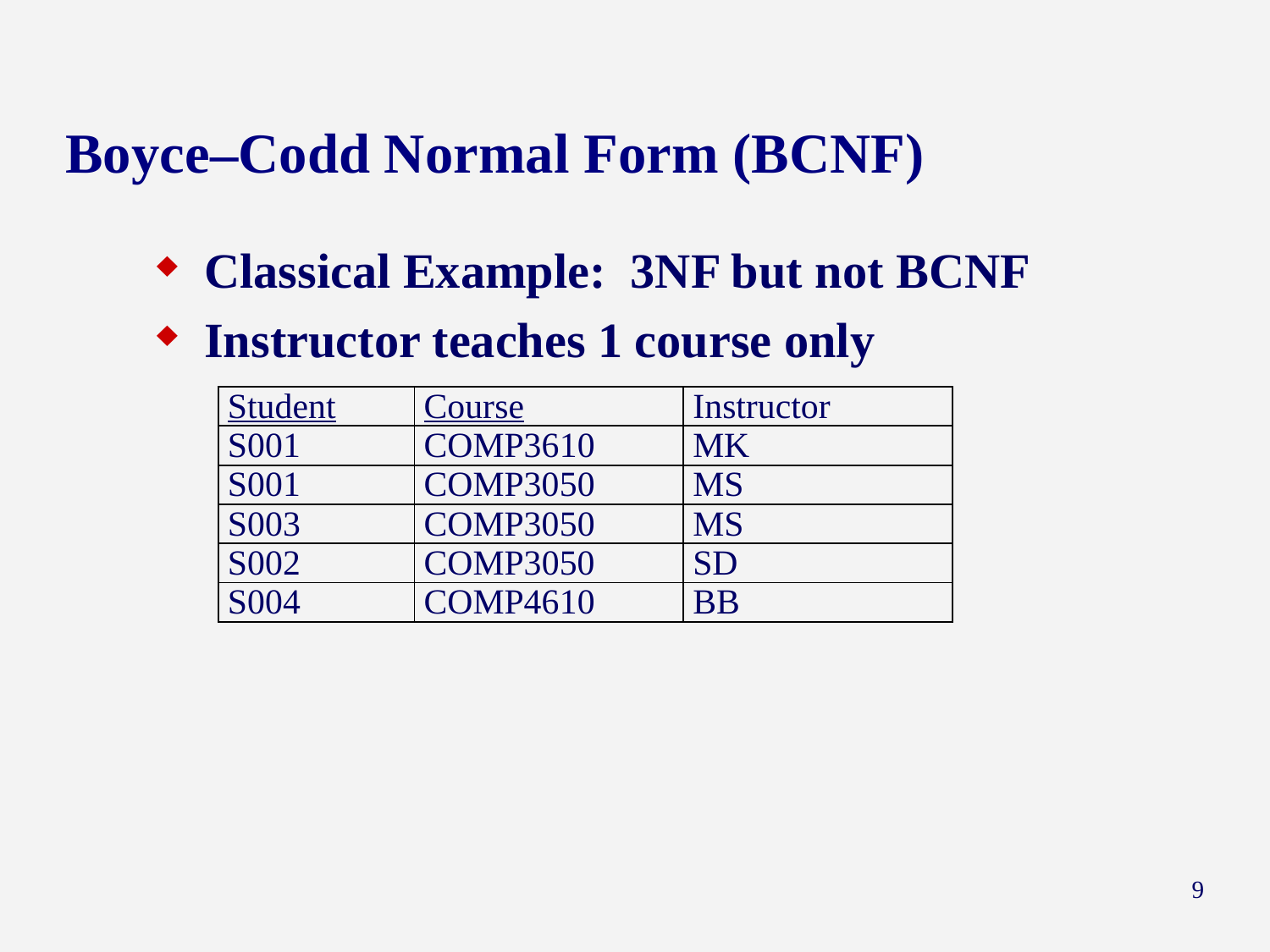

# Boyce–Codd Normal Form (BCNF)
Classical Example:  3NF but not BCNF
Instructor teaches 1 course only

| Student | Course | Instructor |
| --- | --- | --- |
| S001 | COMP3610 | MK |
| S001 | COMP3050 | MS |
| S003 | COMP3050 | MS |
| S002 | COMP3050 | SD |
| S004 | COMP4610 | BB |
9